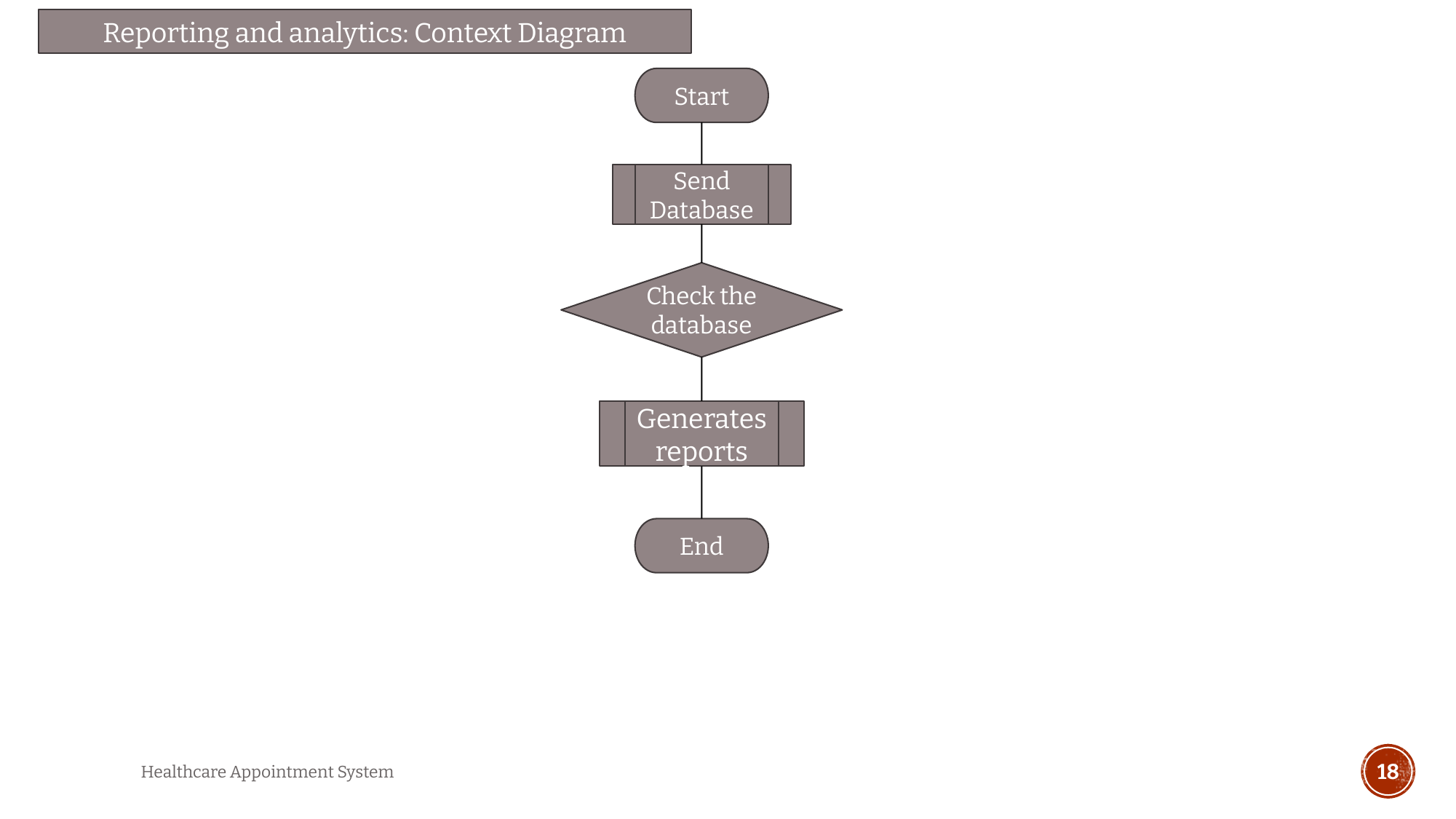

Reporting and analytics: Context Diagram
Start
Send Database
Check the database
Generates reports
End
Healthcare Appointment System
18